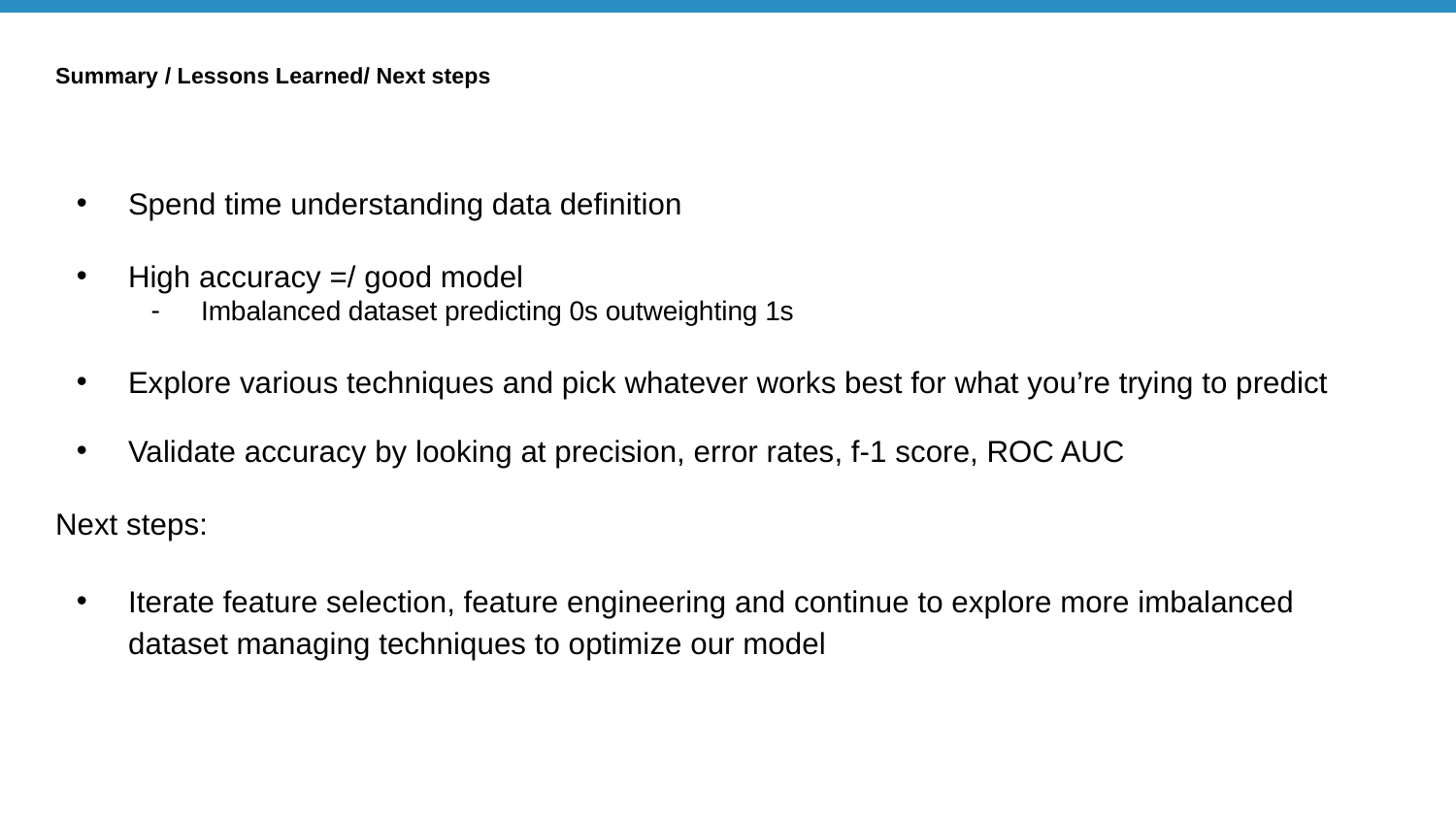

# Summary / Lessons Learned/ Next steps
Spend time understanding data definition

High accuracy =/ good model
Imbalanced dataset predicting 0s outweighting 1s

Explore various techniques and pick whatever works best for what you’re trying to predict

Validate accuracy by looking at precision, error rates, f-1 score, ROC AUC

Next steps:

Iterate feature selection, feature engineering and continue to explore more imbalanced dataset managing techniques to optimize our model